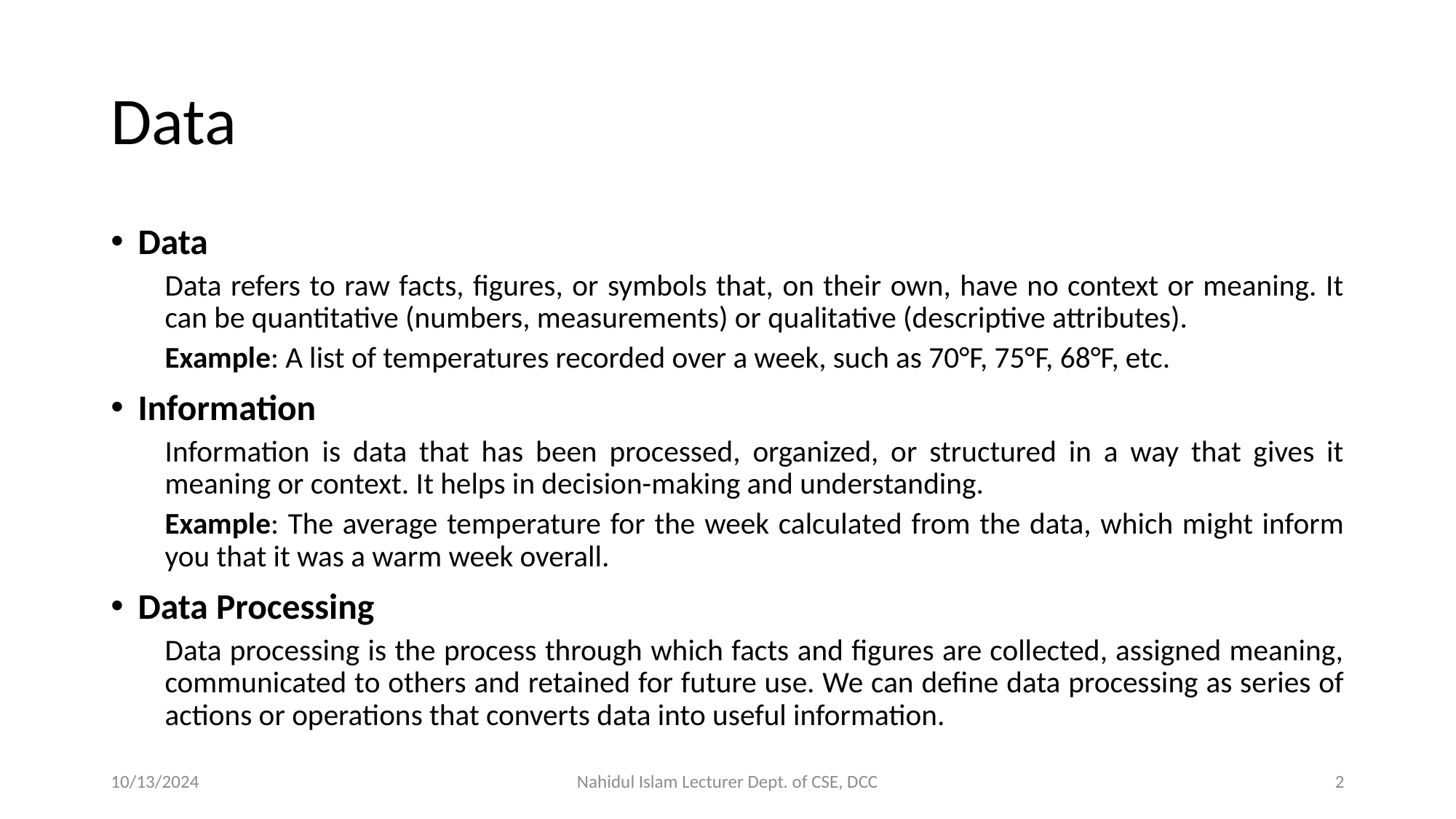

# Data
Data
Data refers to raw facts, figures, or symbols that, on their own, have no context or meaning. It can be quantitative (numbers, measurements) or qualitative (descriptive attributes).
Example: A list of temperatures recorded over a week, such as 70°F, 75°F, 68°F, etc.
Information
Information is data that has been processed, organized, or structured in a way that gives it meaning or context. It helps in decision-making and understanding.
Example: The average temperature for the week calculated from the data, which might inform you that it was a warm week overall.
Data Processing
Data processing is the process through which facts and figures are collected, assigned meaning, communicated to others and retained for future use. We can define data processing as series of actions or operations that converts data into useful information.

10/13/2024
Nahidul Islam Lecturer Dept. of CSE, DCC
2